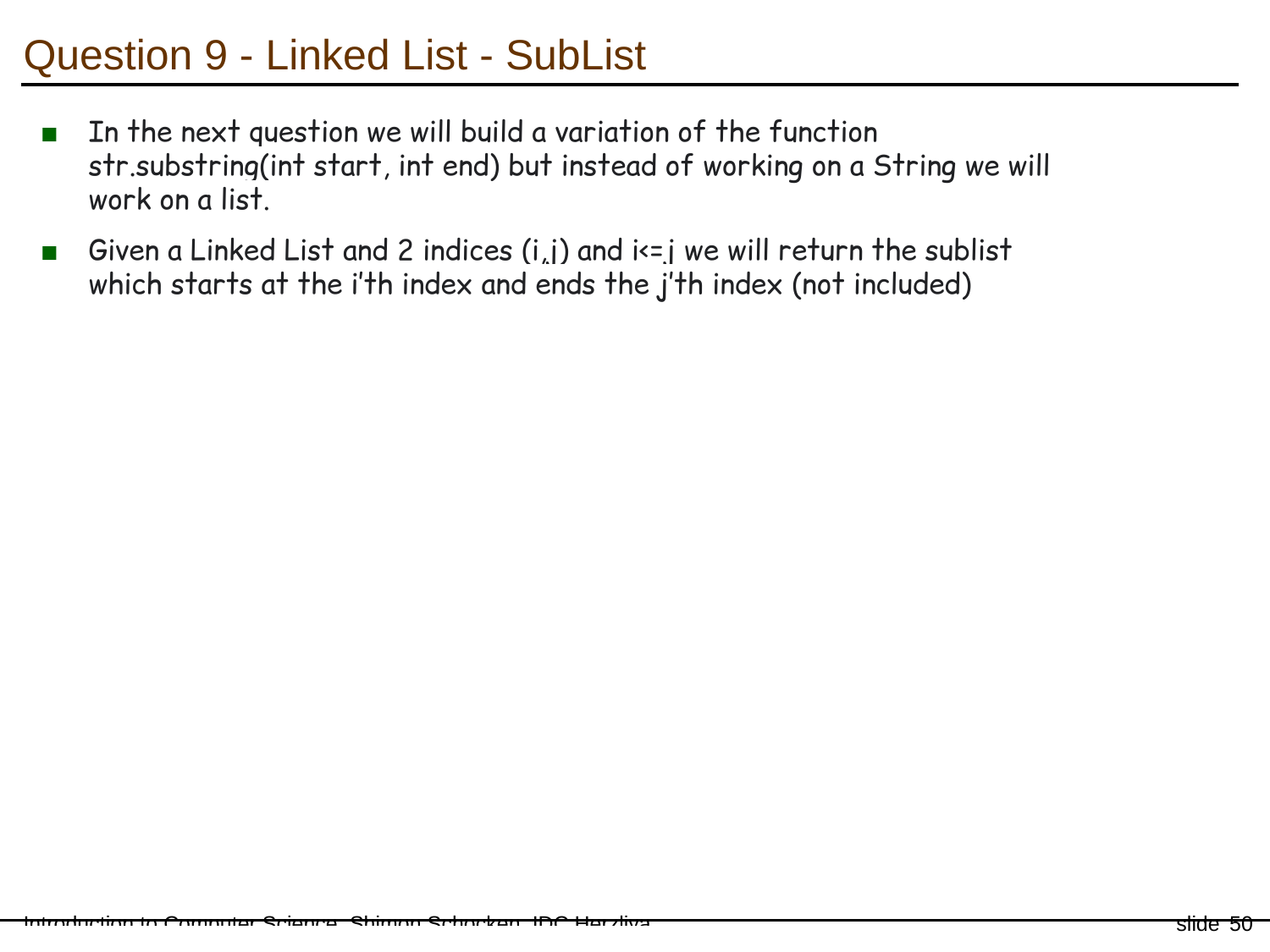

Question 9 - Linked List - SubList
In the next question we will build a variation of the function str.substring(int start, int end) but instead of working on a String we will work on a list.
Given a Linked List and 2 indices (i,j) and i<=j we will return the sublist which starts at the i’th index and ends the j’th index (not included)